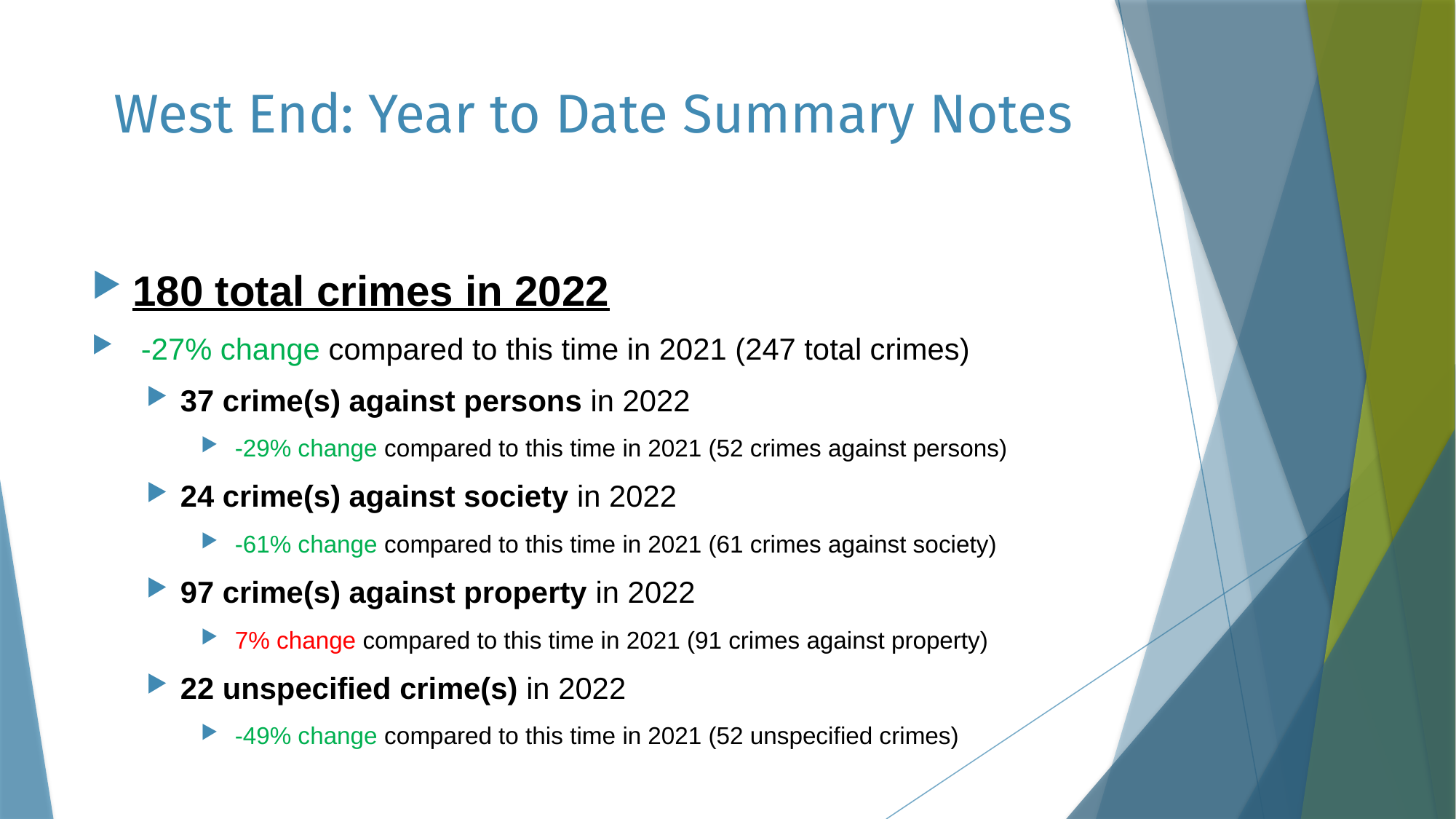

# West End: Year to Date Summary Notes
180 total crimes in 2022
 -27% change compared to this time in 2021 (247 total crimes)
37 crime(s) against persons in 2022
 -29% change compared to this time in 2021 (52 crimes against persons)
24 crime(s) against society in 2022
 -61% change compared to this time in 2021 (61 crimes against society)
97 crime(s) against property in 2022
 7% change compared to this time in 2021 (91 crimes against property)
22 unspecified crime(s) in 2022
 -49% change compared to this time in 2021 (52 unspecified crimes)